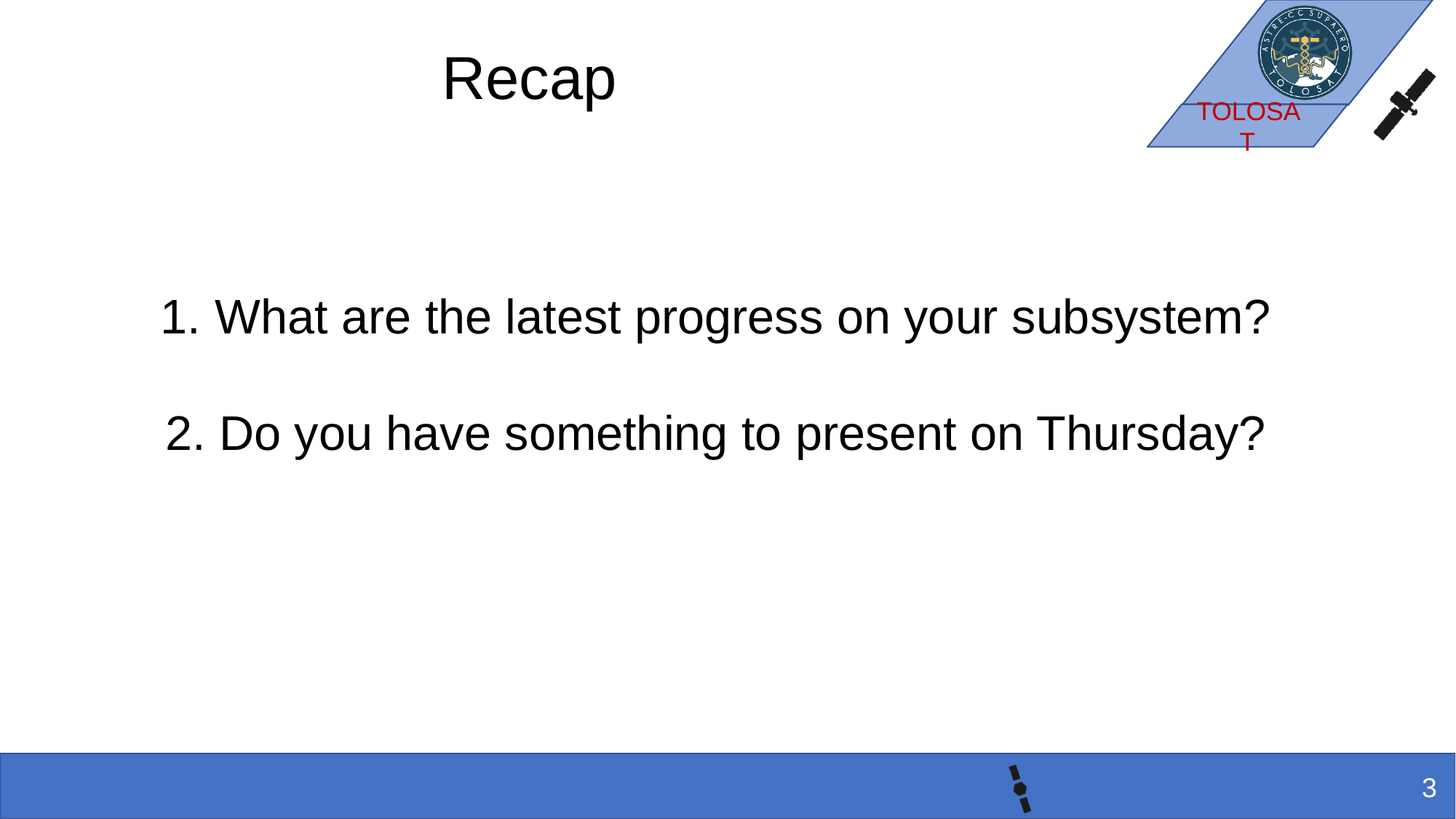

# Recap
What are the latest progress on your subsystem?

2. Do you have something to present on Thursday?

3